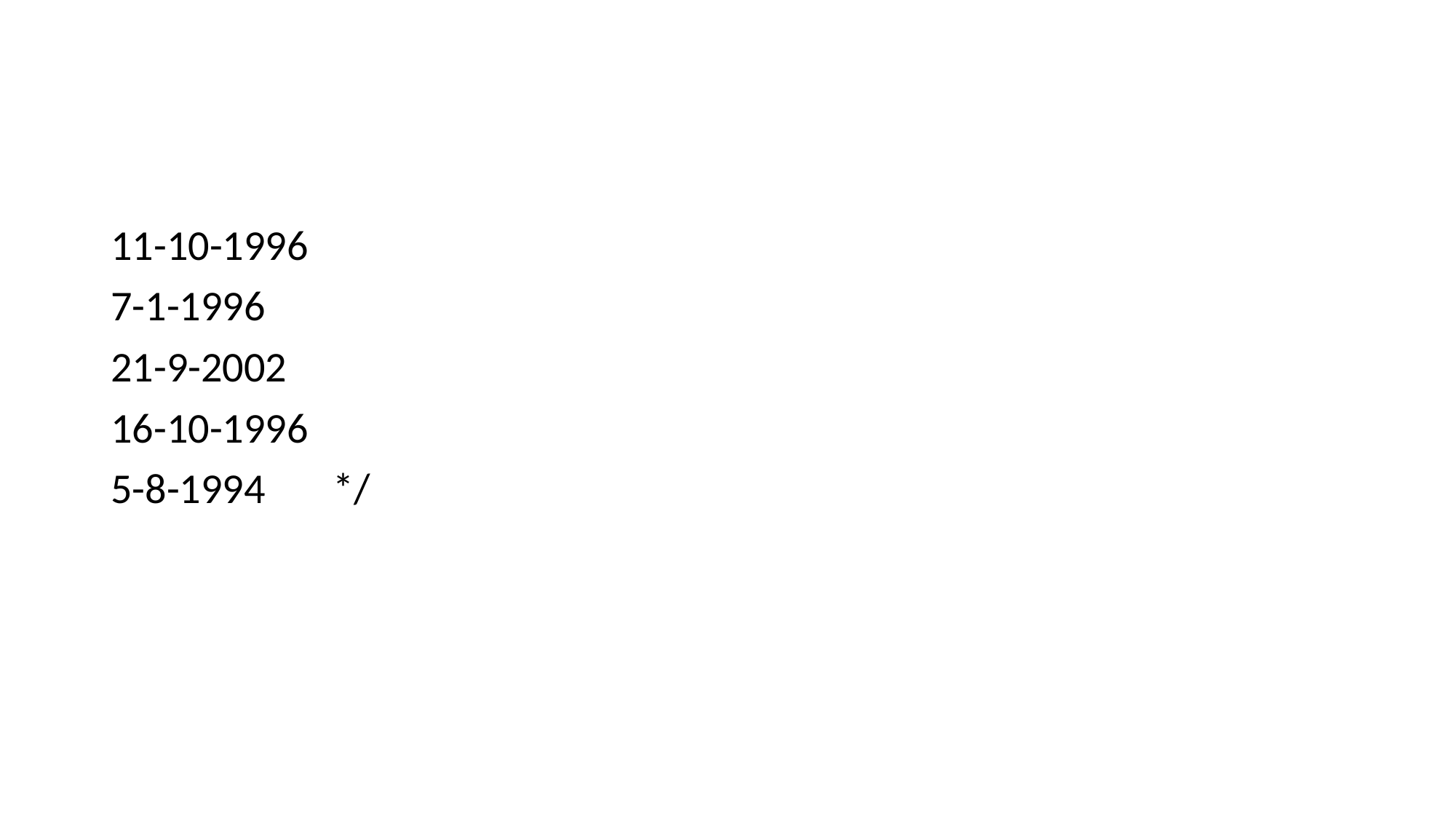

#
11-10-1996
7-1-1996
21-9-2002
16-10-1996
5-8-1994       */